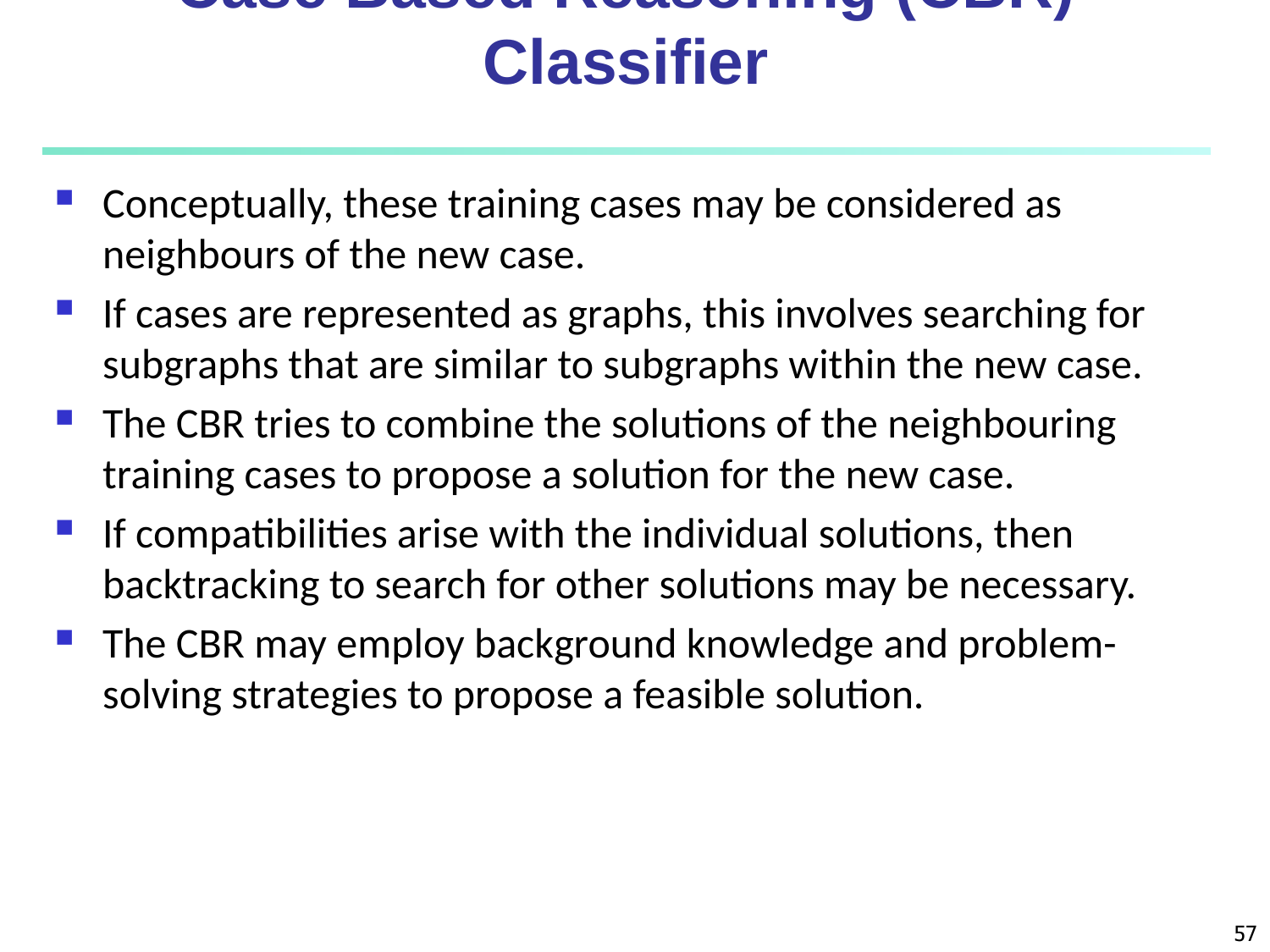

# Case Based Reasoning (CBR) Classifier
Conceptually, these training cases may be considered as neighbours of the new case.
If cases are represented as graphs, this involves searching for subgraphs that are similar to subgraphs within the new case.
The CBR tries to combine the solutions of the neighbouring training cases to propose a solution for the new case.
If compatibilities arise with the individual solutions, then backtracking to search for other solutions may be necessary.
The CBR may employ background knowledge and problem-solving strategies to propose a feasible solution.
57